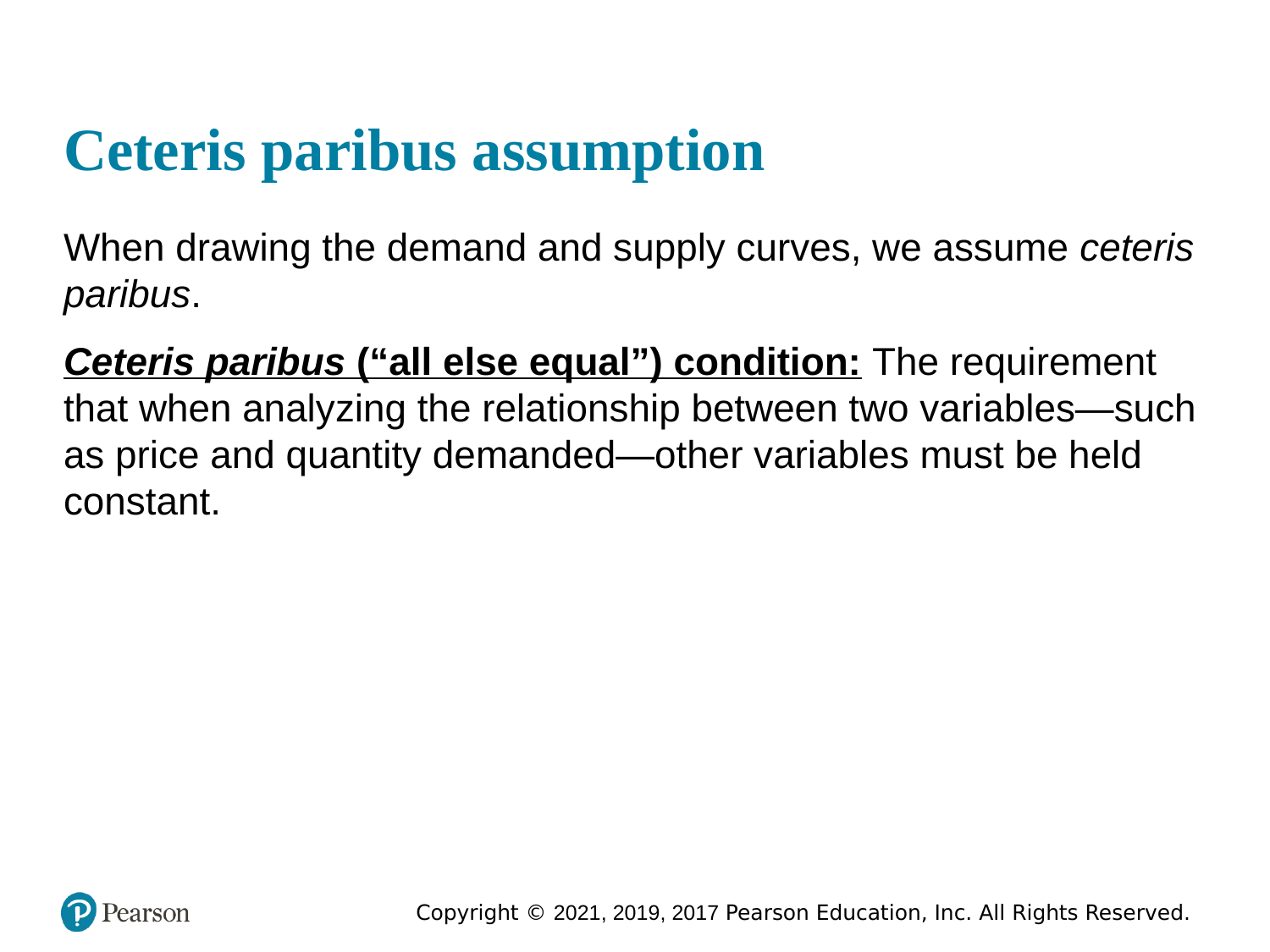

# Ceteris paribus assumption
When drawing the demand and supply curves, we assume ceteris paribus.
Ceteris paribus (“all else equal”) condition: The requirement that when analyzing the relationship between two variables—such as price and quantity demanded—other variables must be held constant.